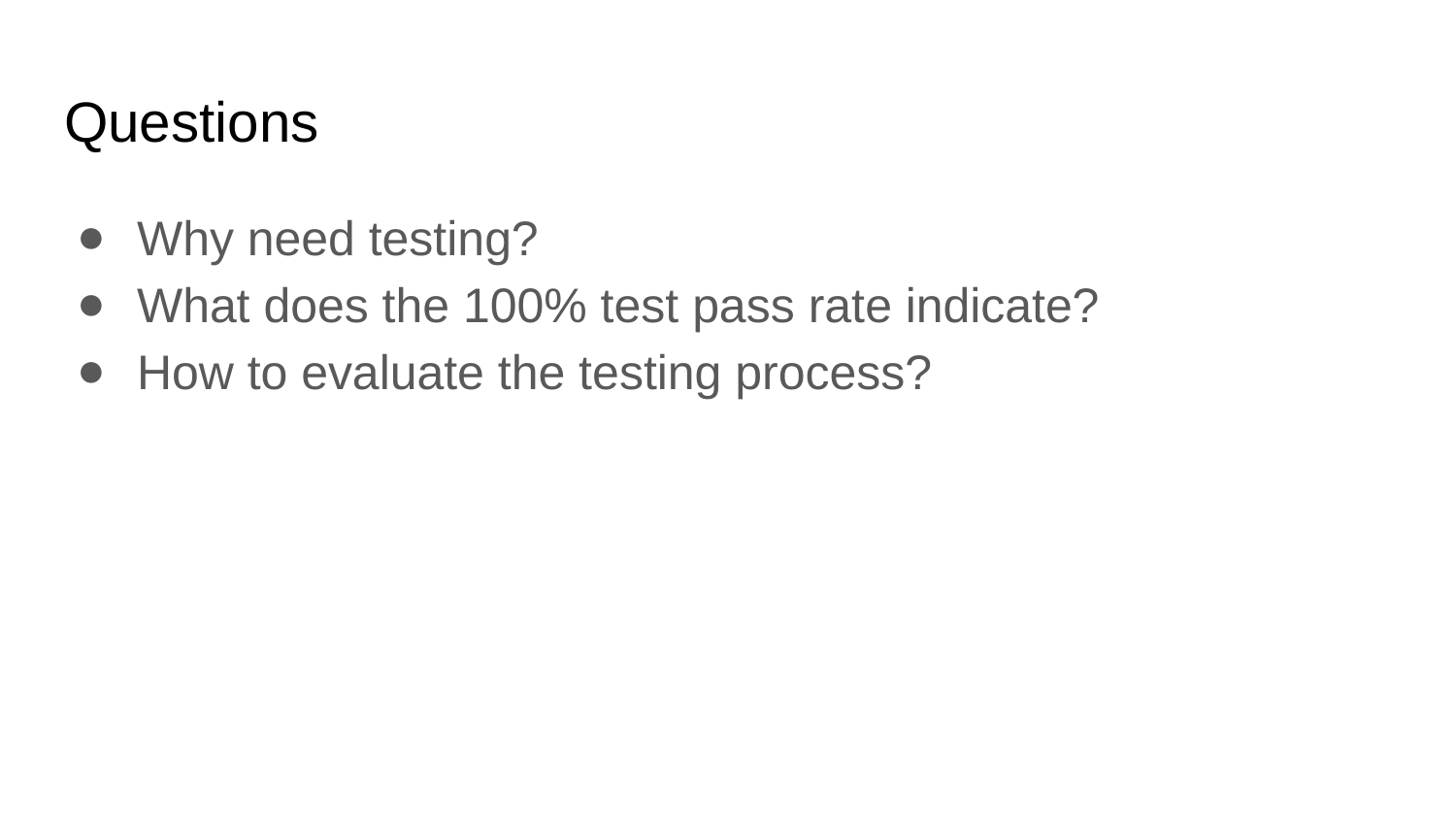

# Questions
Why need testing?
What does the 100% test pass rate indicate?
How to evaluate the testing process?